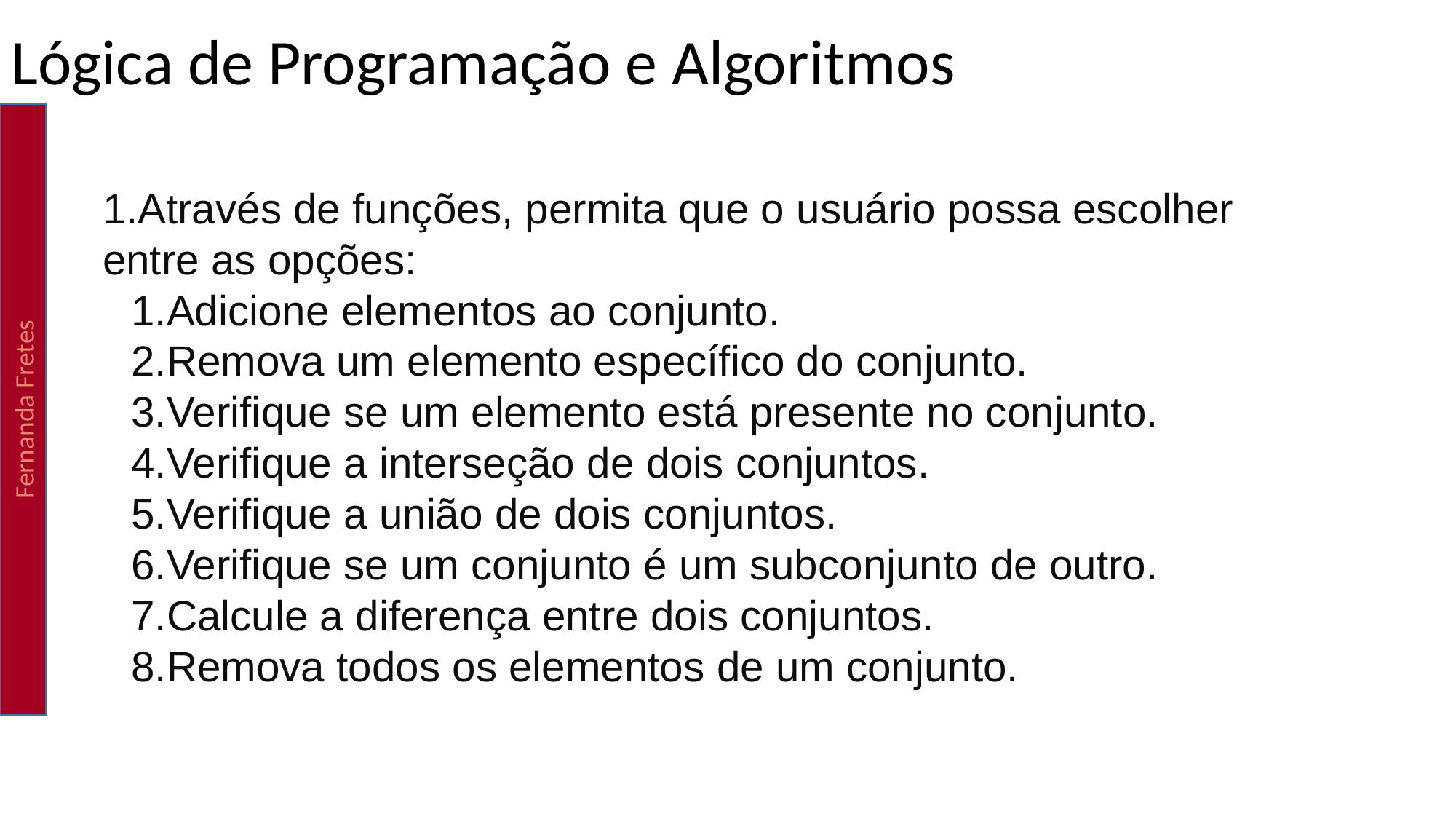

Lógica de Programação e Algoritmos
Fernanda Fretes
Através de funções, permita que o usuário possa escolher entre as opções:
Adicione elementos ao conjunto.
Remova um elemento específico do conjunto.
Verifique se um elemento está presente no conjunto.
Verifique a interseção de dois conjuntos.
Verifique a união de dois conjuntos.
Verifique se um conjunto é um subconjunto de outro.
Calcule a diferença entre dois conjuntos.
Remova todos os elementos de um conjunto.